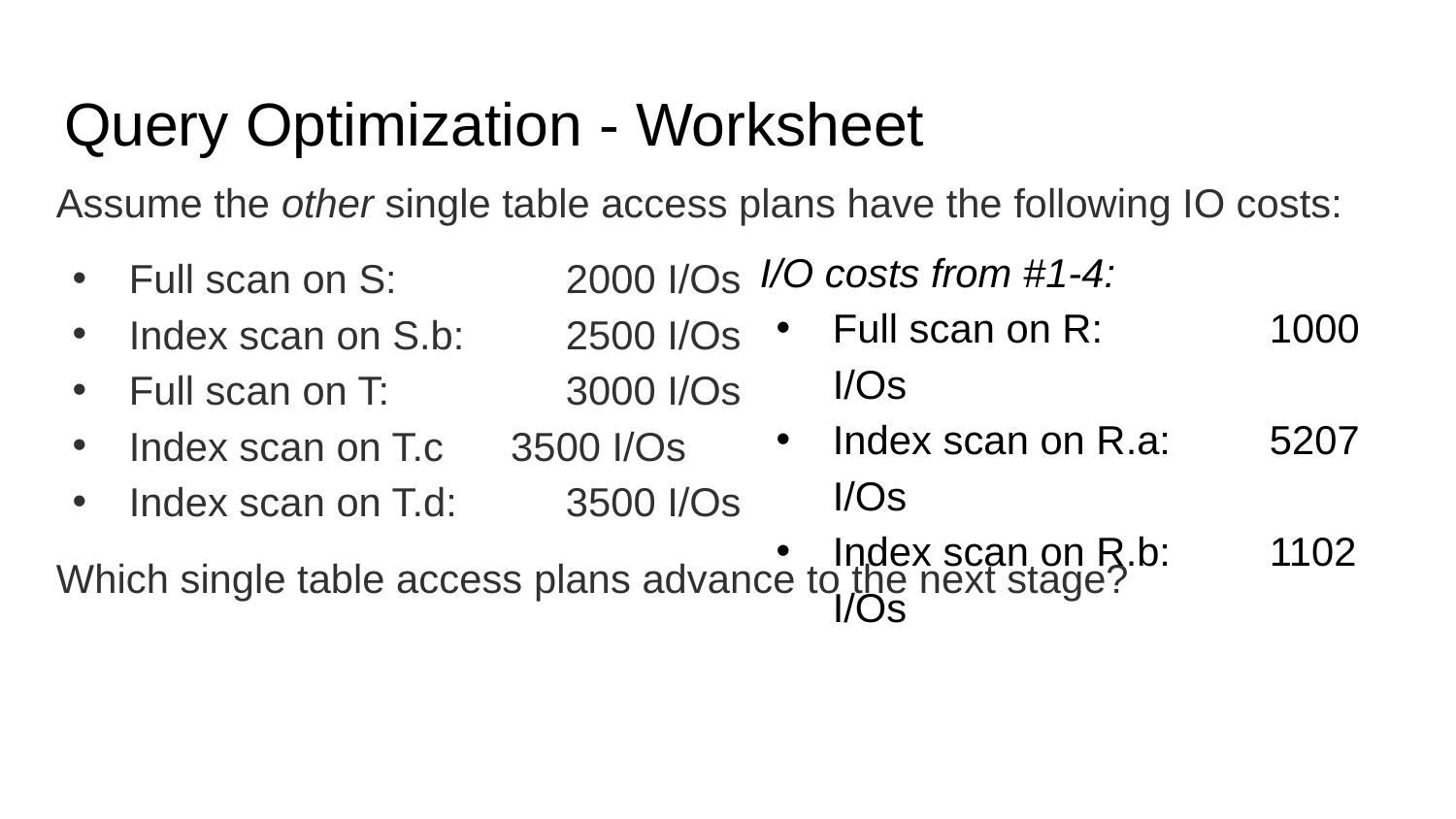

Query Optimization - Worksheet
Assume the other single table access plans have the following IO costs:
Full scan on S:        	2000 I/Os
Index scan on S.b: 	2500 I/Os
Full scan on T: 		3000 I/Os
Index scan on T.c      3500 I/Os
Index scan on T.d:	3500 I/Os
Which single table access plans advance to the next stage?

I/O costs from #1-4:
Full scan on R:		1000 I/Os
Index scan on R.a: 	5207 I/Os
Index scan on R.b:	1102 I/Os